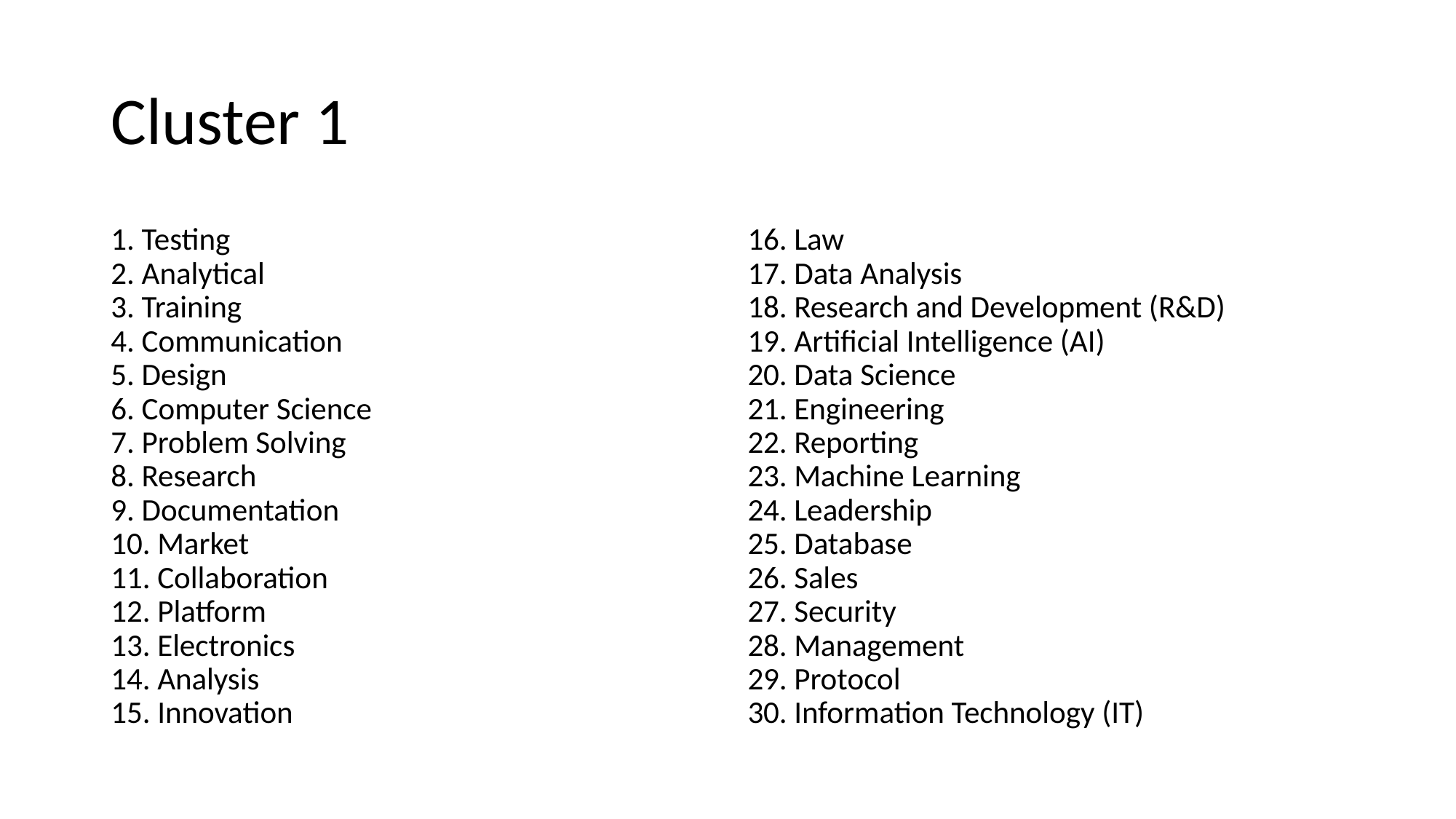

# Cluster 1
1. Testing
2. Analytical
3. Training
4. Communication
5. Design
6. Computer Science
7. Problem Solving
8. Research
9. Documentation
10. Market
11. Collaboration
12. Platform
13. Electronics
14. Analysis
15. Innovation
16. Law
17. Data Analysis
18. Research and Development (R&D)
19. Artificial Intelligence (AI)
20. Data Science
21. Engineering
22. Reporting
23. Machine Learning
24. Leadership
25. Database
26. Sales
27. Security
28. Management
29. Protocol
30. Information Technology (IT)